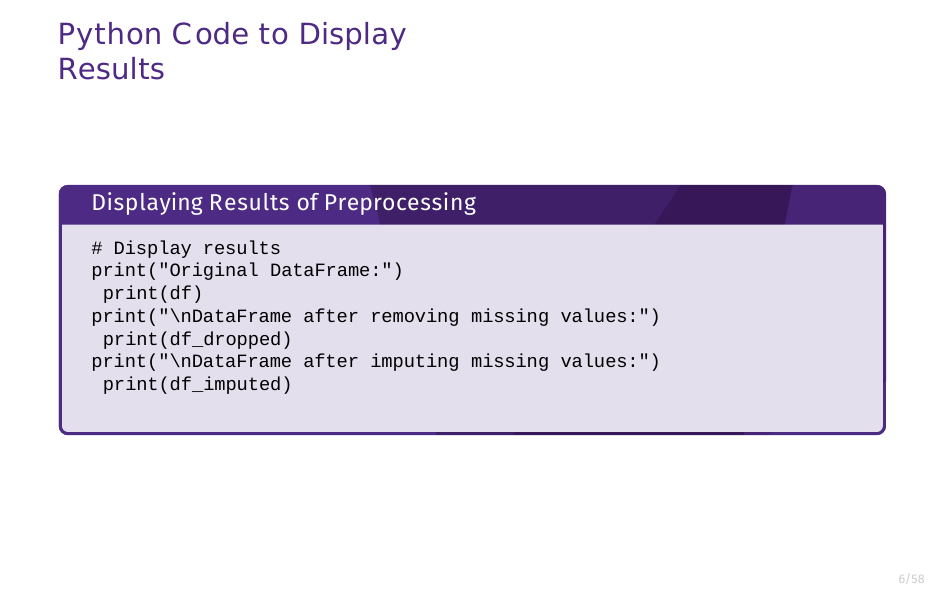

# Python Code to Display Results

Displaying Results of Preprocessing
# Display results  print("Original DataFrame:")  print(df)
print("\nDataFrame after removing missing values:")  print(df_dropped)
print("\nDataFrame after imputing missing values:")  print(df_imputed)
6/58